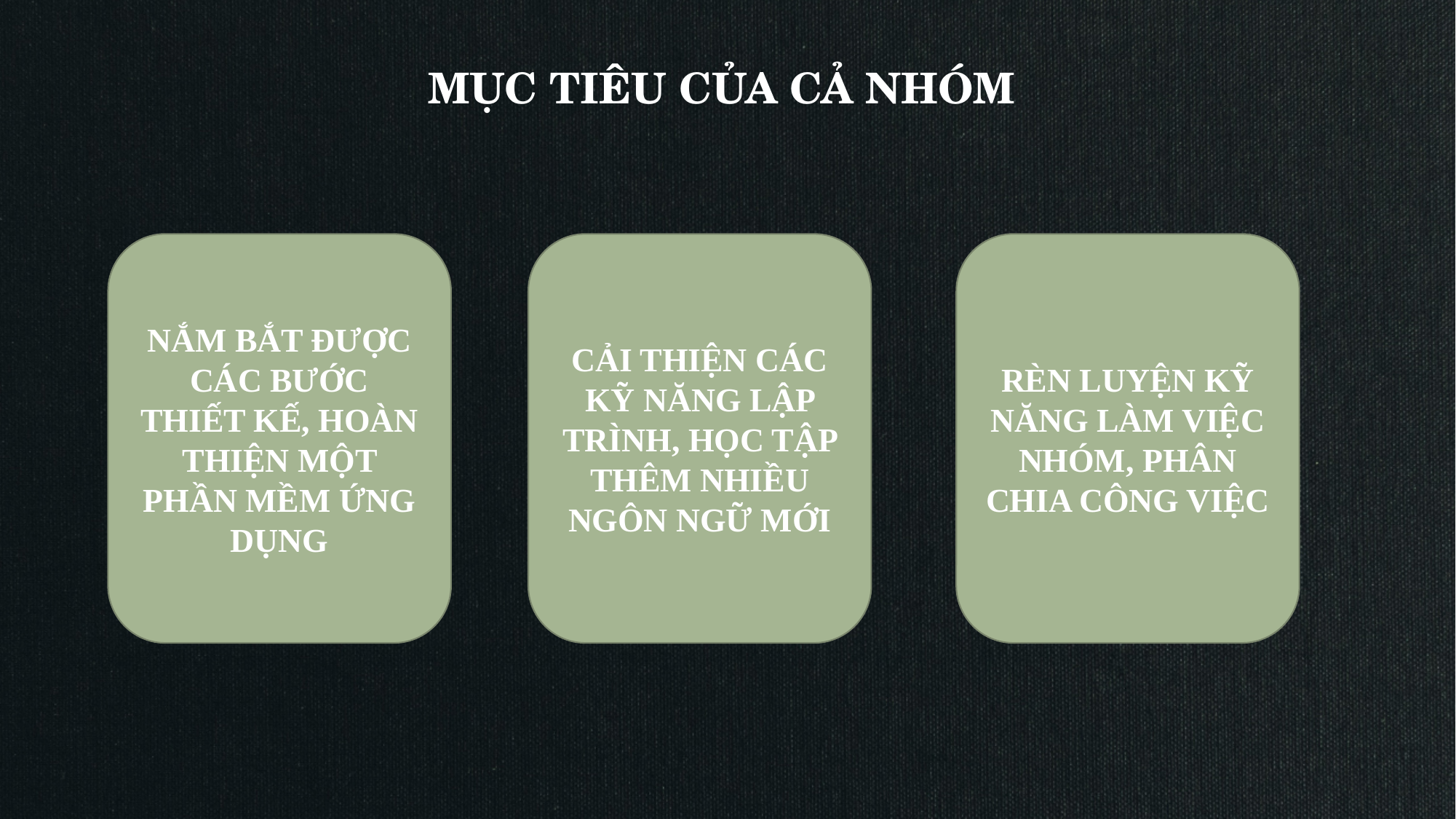

# MỤC TIÊU CỦA CẢ NHÓM
RÈN LUYỆN KỸ NĂNG LÀM VIỆC NHÓM, PHÂN CHIA CÔNG VIỆC
NẮM BẮT ĐƯỢC CÁC BƯỚC THIẾT KẾ, HOÀN THIỆN MỘT PHẦN MỀM ỨNG DỤNG
CẢI THIỆN CÁC KỸ NĂNG LẬP TRÌNH, HỌC TẬP THÊM NHIỀU NGÔN NGỮ MỚI